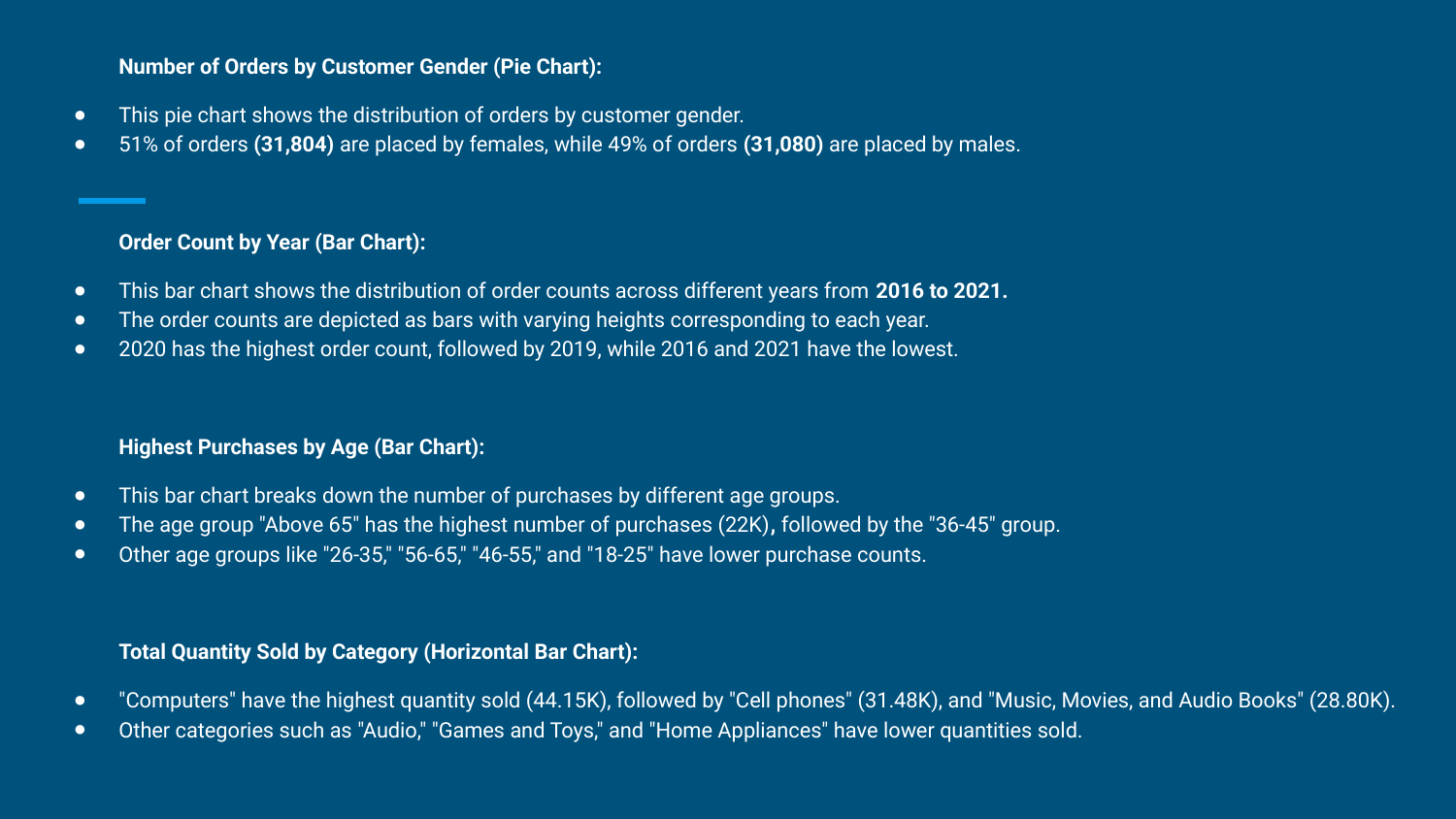

Number of Orders by Customer Gender (Pie Chart):
This pie chart shows the distribution of orders by customer gender.
51% of orders (31,804) are placed by females, while 49% of orders (31,080) are placed by males.

Order Count by Year (Bar Chart):
This bar chart shows the distribution of order counts across different years from 2016 to 2021.
The order counts are depicted as bars with varying heights corresponding to each year.
2020 has the highest order count, followed by 2019, while 2016 and 2021 have the lowest.

Highest Purchases by Age (Bar Chart):
This bar chart breaks down the number of purchases by different age groups.
The age group "Above 65" has the highest number of purchases (22K), followed by the "36-45" group.
Other age groups like "26-35," "56-65," "46-55," and "18-25" have lower purchase counts.

Total Quantity Sold by Category (Horizontal Bar Chart):
"Computers" have the highest quantity sold (44.15K), followed by "Cell phones" (31.48K), and "Music, Movies, and Audio Books" (28.80K).
Other categories such as "Audio," "Games and Toys," and "Home Appliances" have lower quantities sold.